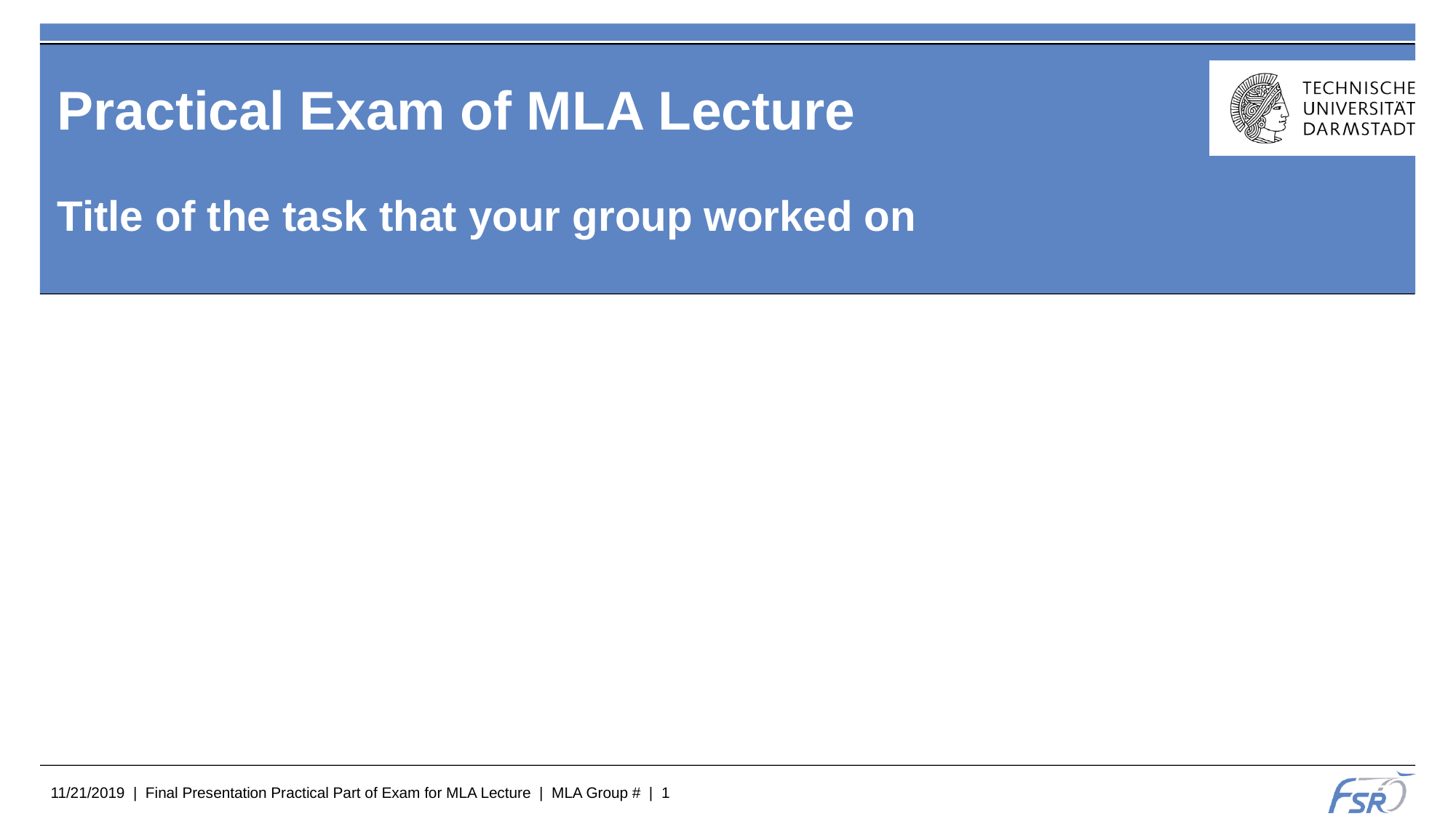

# Practical Exam of MLA Lecture
Title of the task that your group worked on